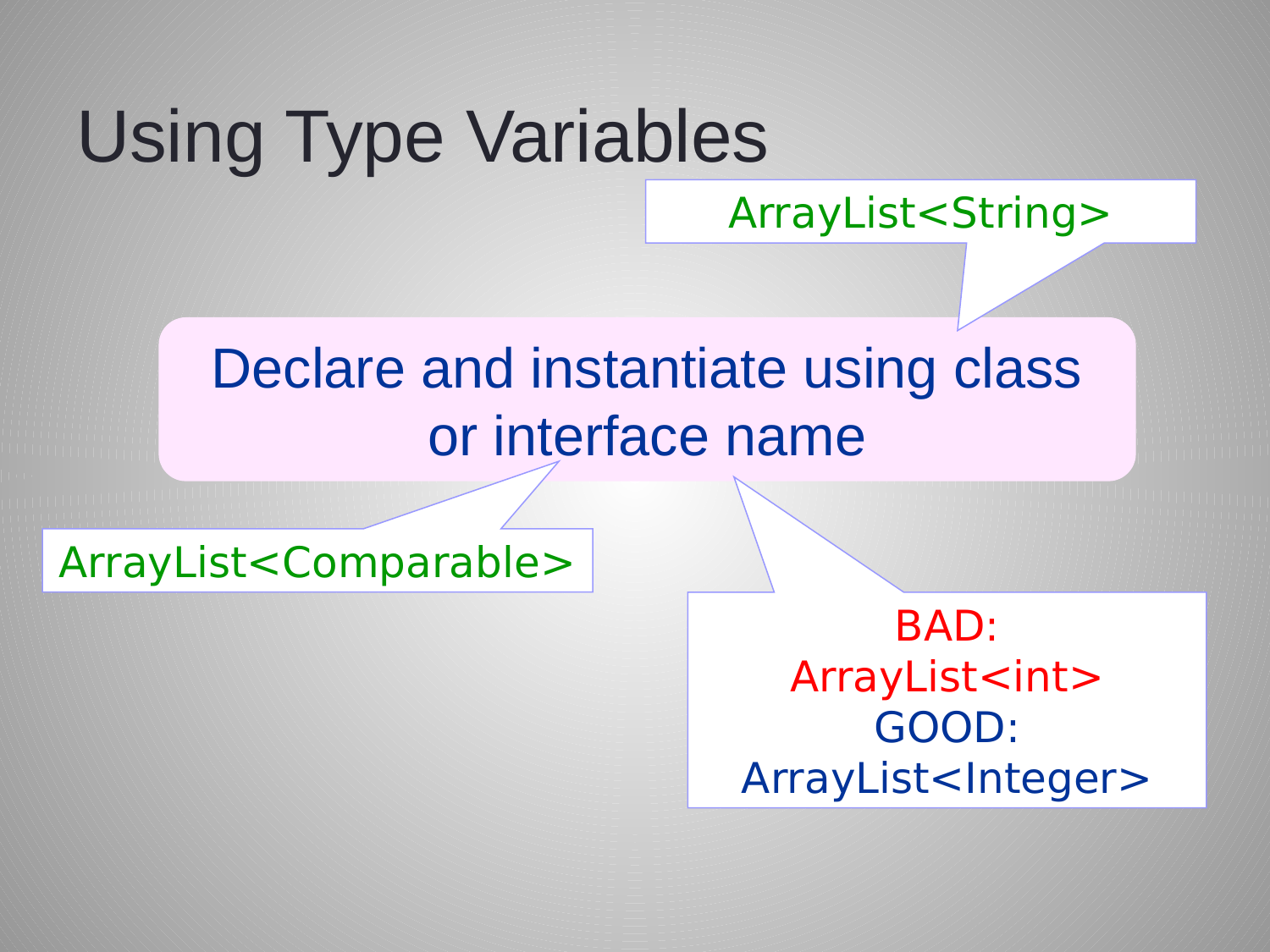

# Using Type Variables
ArrayList<String>
Declare and instantiate using class or interface name
ArrayList<Comparable>
BAD:
ArrayList<int>
GOOD:
ArrayList<Integer>